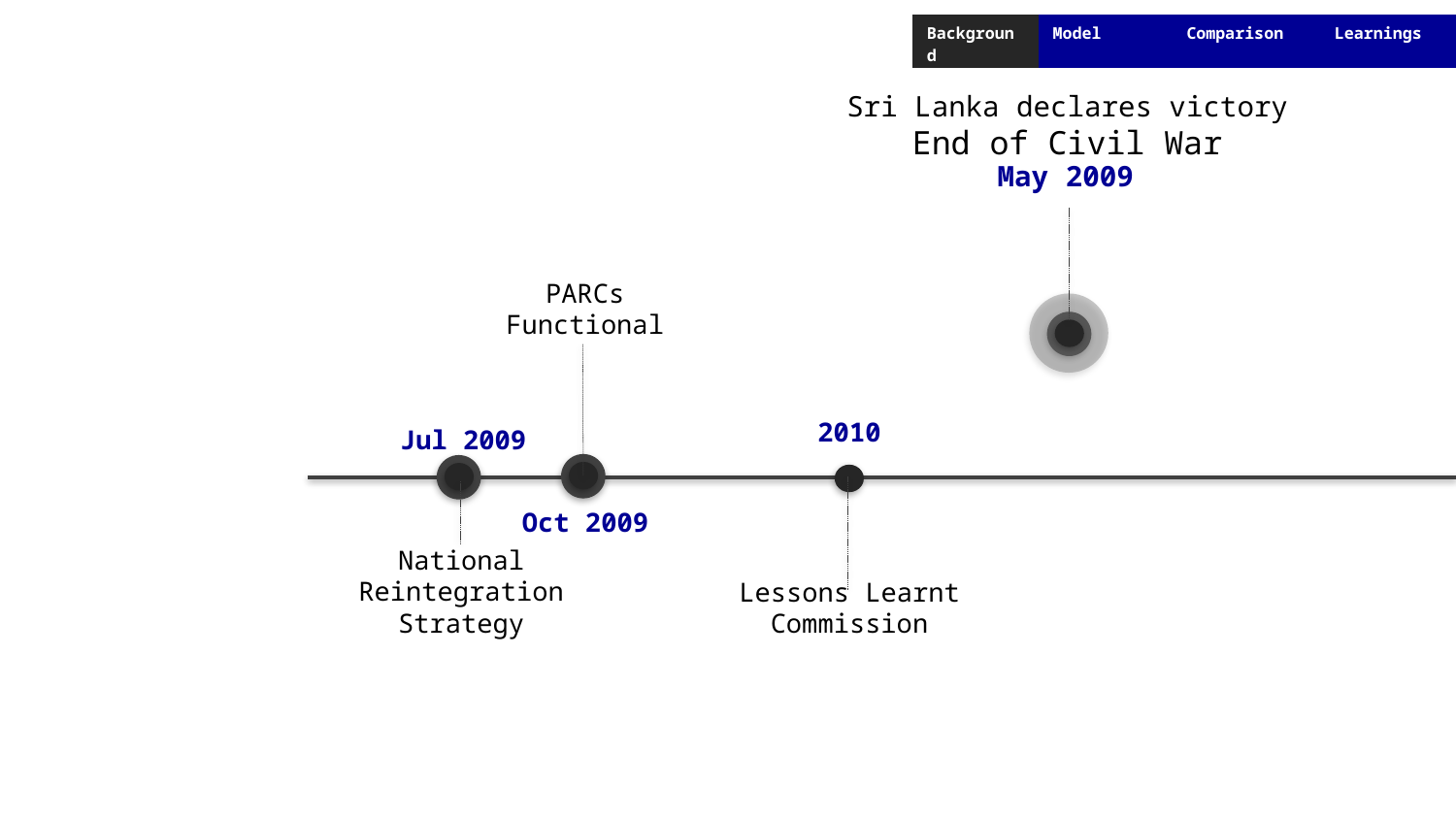

| Background | Model | Comparison | Learnings |
| --- | --- | --- | --- |
Sri Lanka declares victory
End of Civil War
May 2009

PARCs Functional

Oct 2009
2010
Jul 2009

National
Reintegration
Strategy

Lessons Learnt Commission